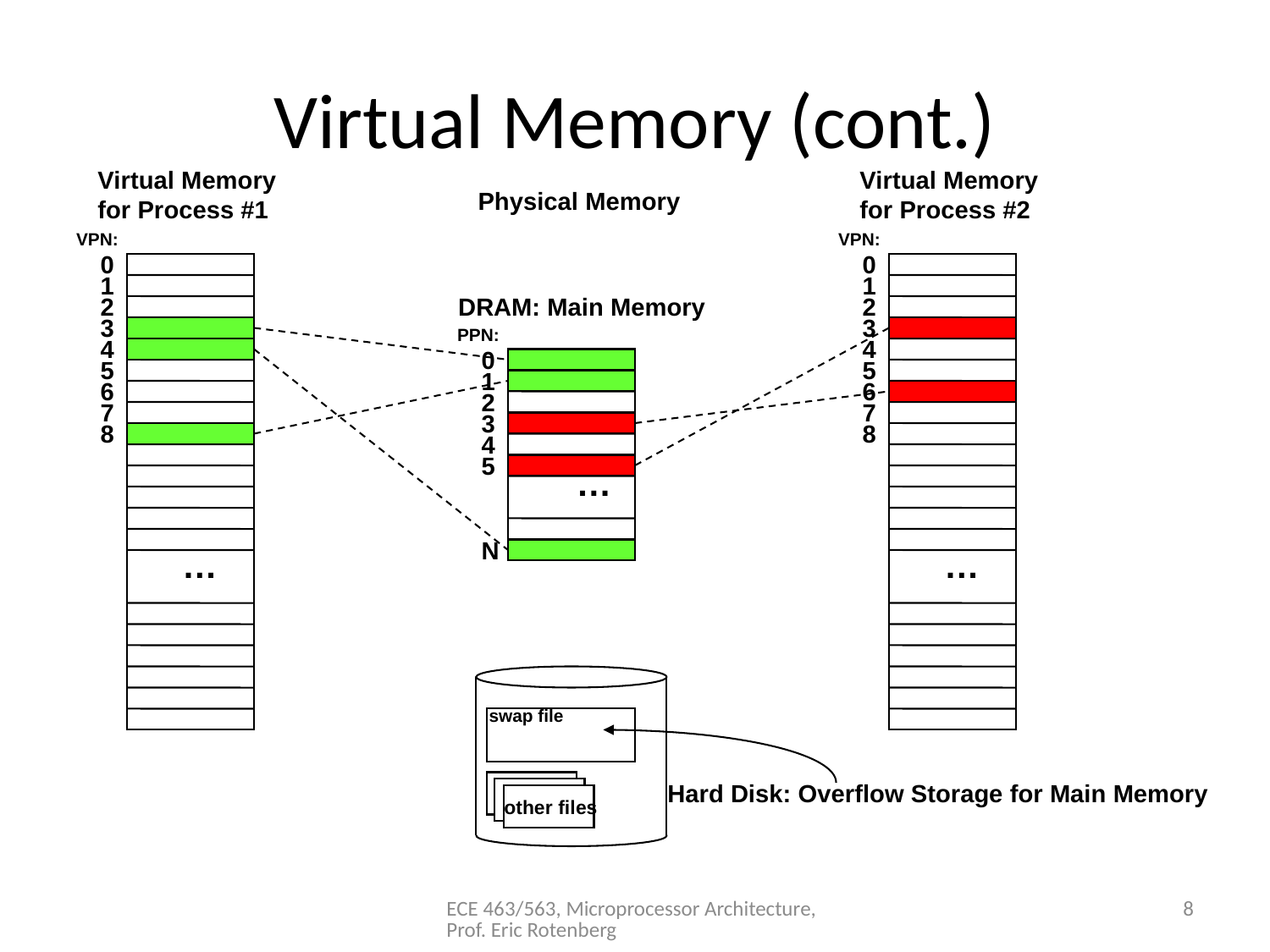

# Virtual Memory (cont.)
Virtual Memory
for Process #1
Virtual Memory
for Process #2
Physical Memory
VPN:
VPN:
0
0

1
1

2
DRAM: Main Memory
2

3
3

PPN:

4

4

0

5

5

1

6

6

2

7

7

3

8

8

4

5

…

N

…
…

swap file

Hard Disk: Overflow Storage for Main Memory

other files

ECE 463/563, Microprocessor Architecture, Prof. Eric Rotenberg
8